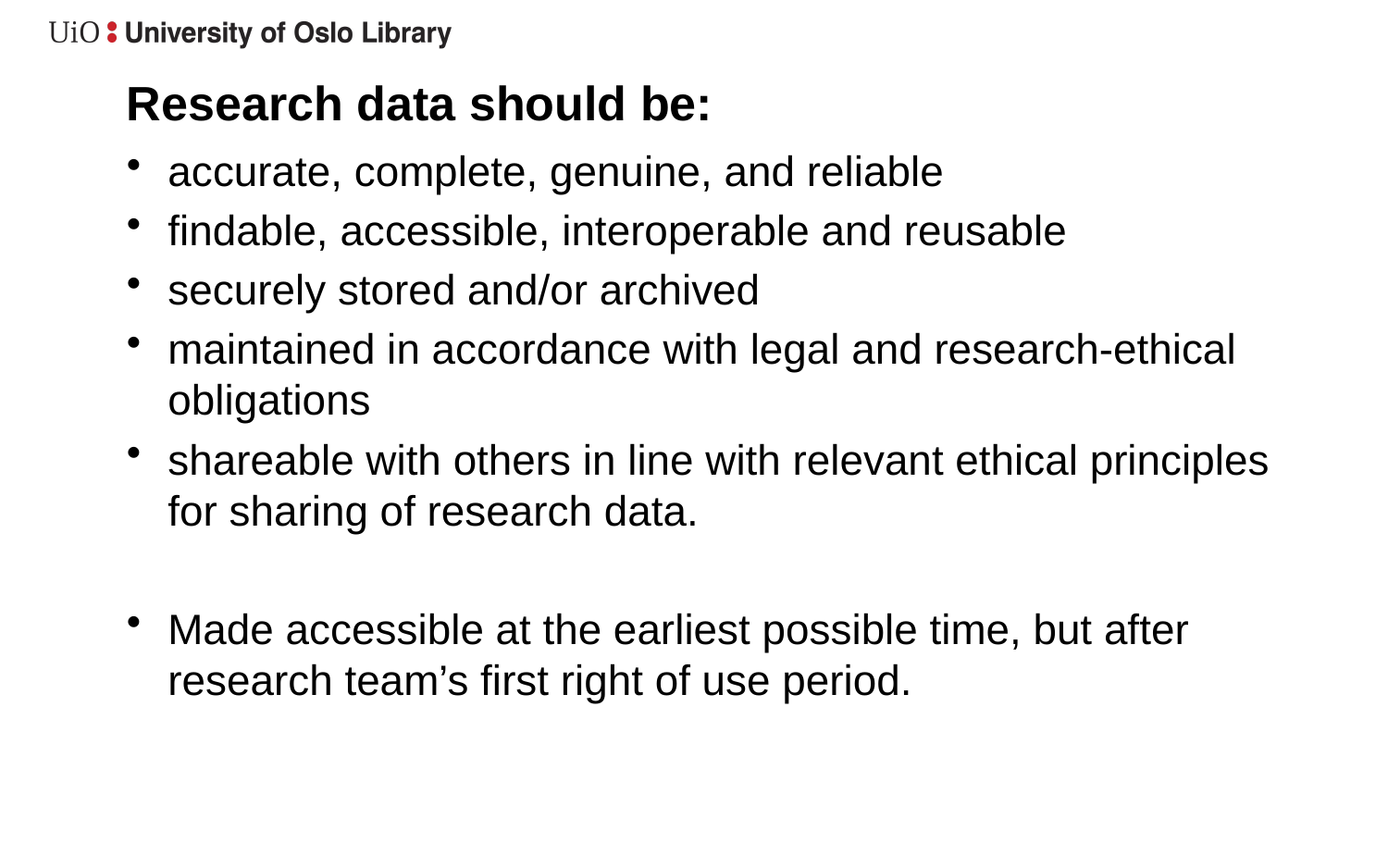

# Research data should be:
accurate, complete, genuine, and reliable
findable, accessible, interoperable and reusable
securely stored and/or archived
maintained in accordance with legal and research-ethical obligations
shareable with others in line with relevant ethical principles for sharing of research data.

Made accessible at the earliest possible time, but after research team’s first right of use period.